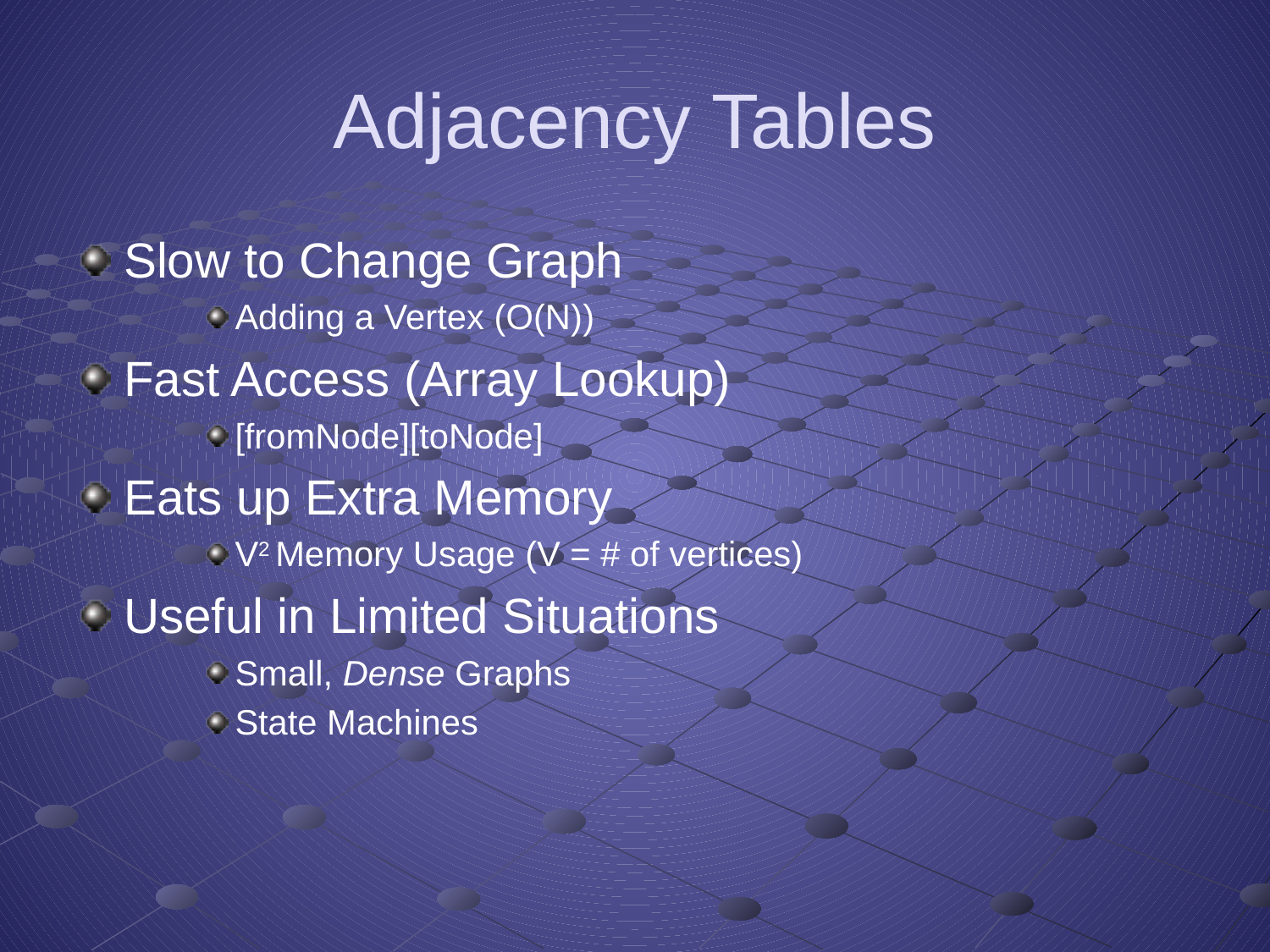

# Adjacency Tables
Slow to Change Graph
Adding a Vertex (O(N))
Fast Access (Array Lookup)
[fromNode][toNode]
Eats up Extra Memory
V2 Memory Usage (V = # of vertices)
Useful in Limited Situations
Small, Dense Graphs
State Machines